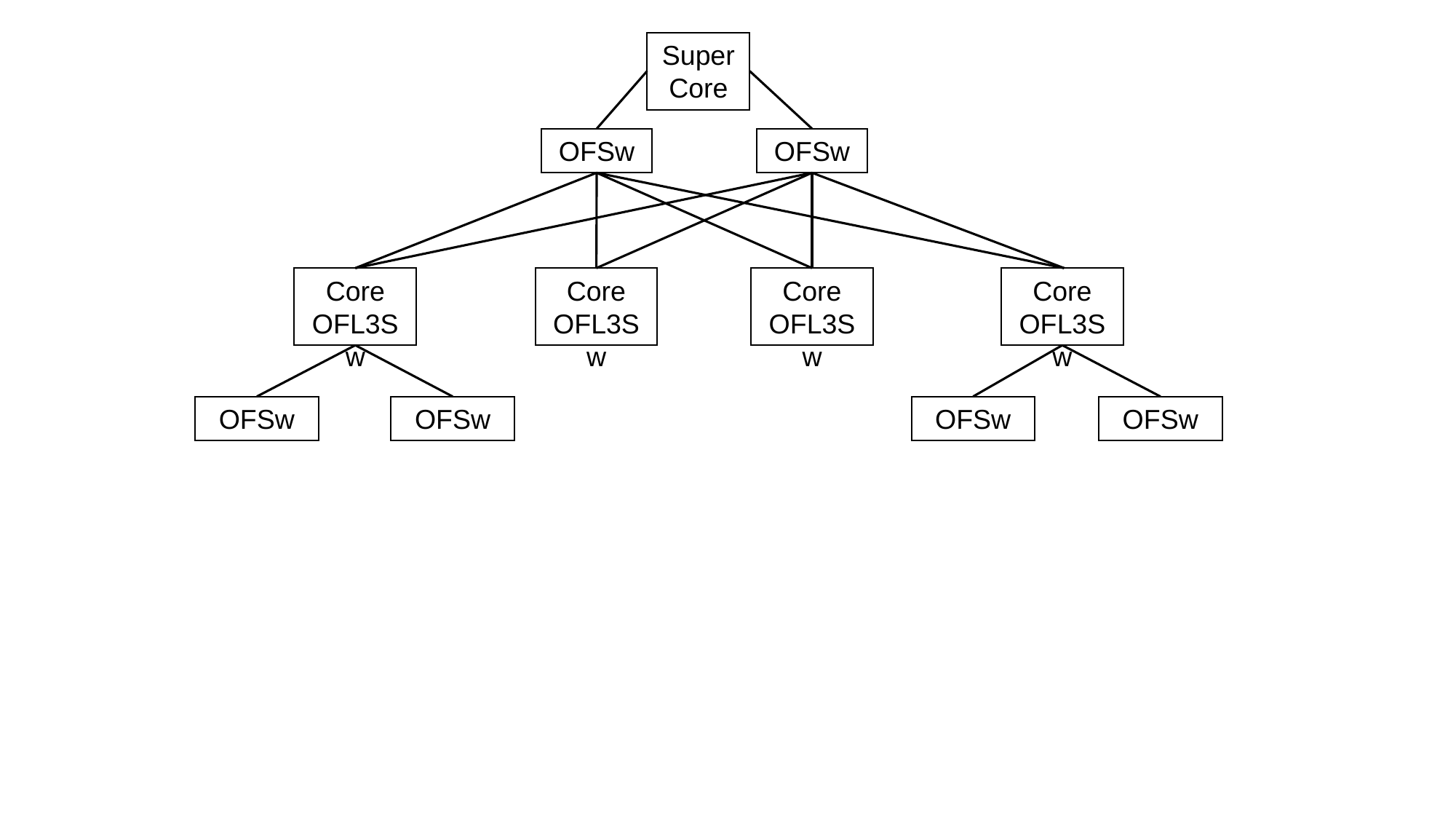

Super Core

OFSw

OFSw

Core
OFL3Sw

Core
OFL3Sw

Core
OFL3Sw

Core
OFL3Sw
OFSw

OFSw

OFSw

OFSw